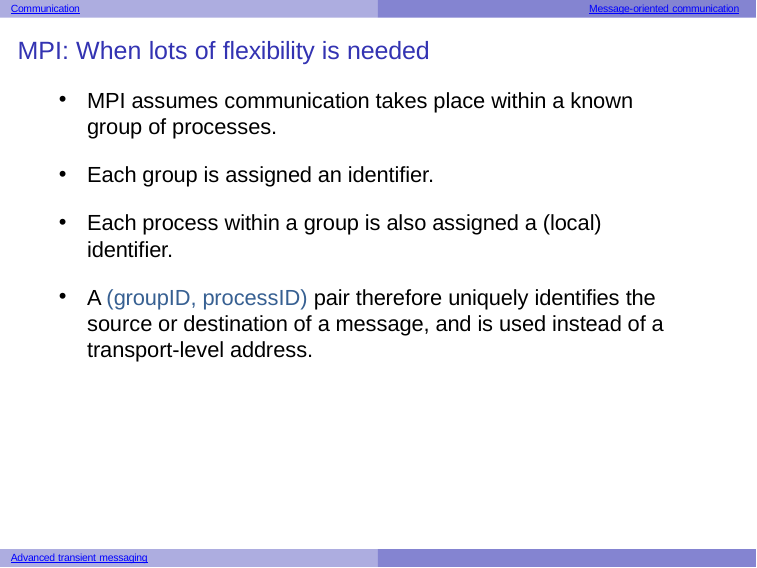

Communication
Message-oriented communication
MPI: When lots of flexibility is needed
MPI assumes communication takes place within a known group of processes.
Each group is assigned an identifier.
Each process within a group is also assigned a (local) identifier.
A (groupID, processID) pair therefore uniquely identifies the source or destination of a message, and is used instead of a transport-level address.

Advanced transient messaging